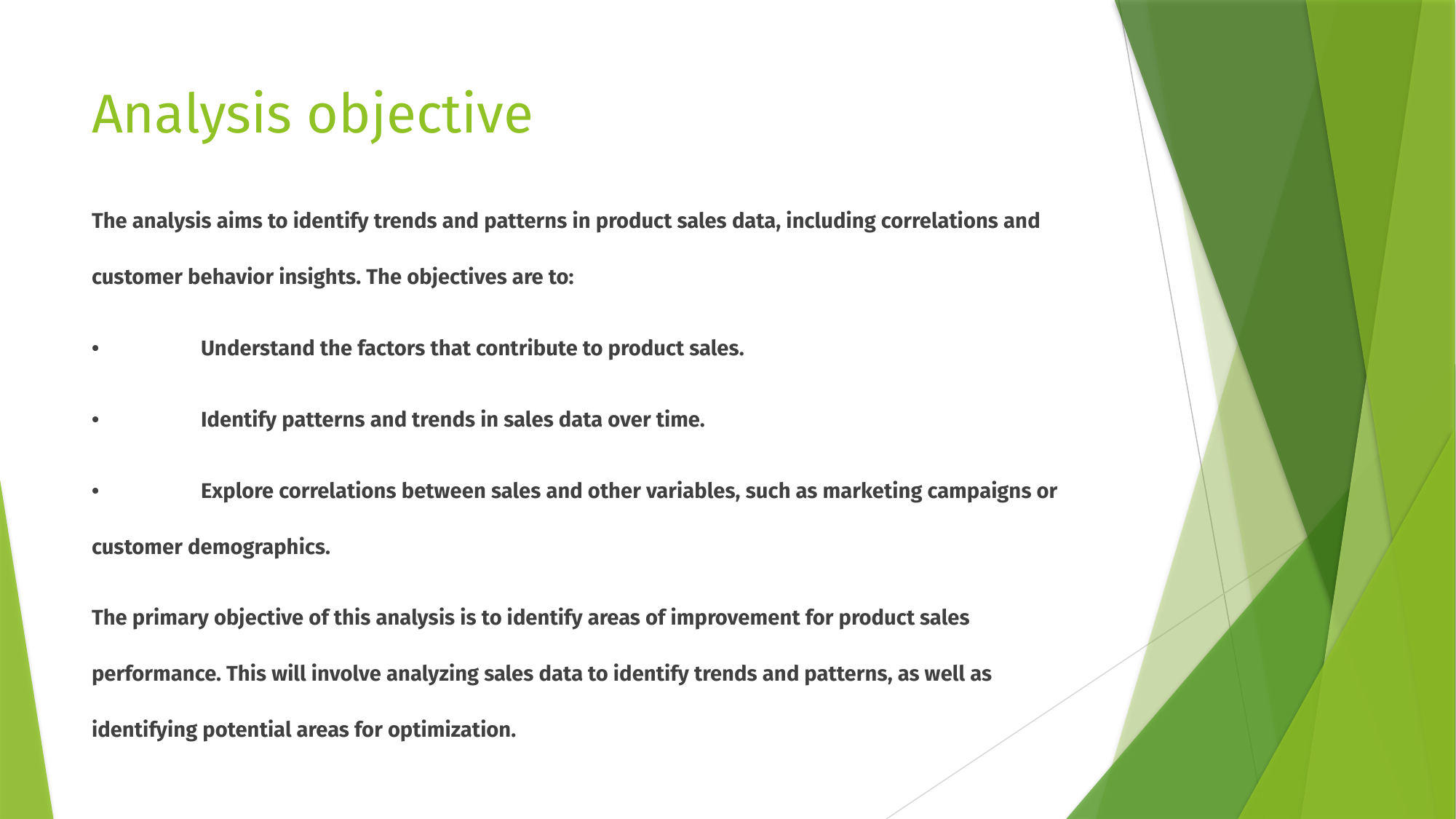

# Analysis objective
The analysis aims to identify trends and patterns in product sales data, including correlations and customer behavior insights. The objectives are to:
•	Understand the factors that contribute to product sales.
•	Identify patterns and trends in sales data over time.
•	Explore correlations between sales and other variables, such as marketing campaigns or customer demographics.
The primary objective of this analysis is to identify areas of improvement for product sales performance. This will involve analyzing sales data to identify trends and patterns, as well as identifying potential areas for optimization.